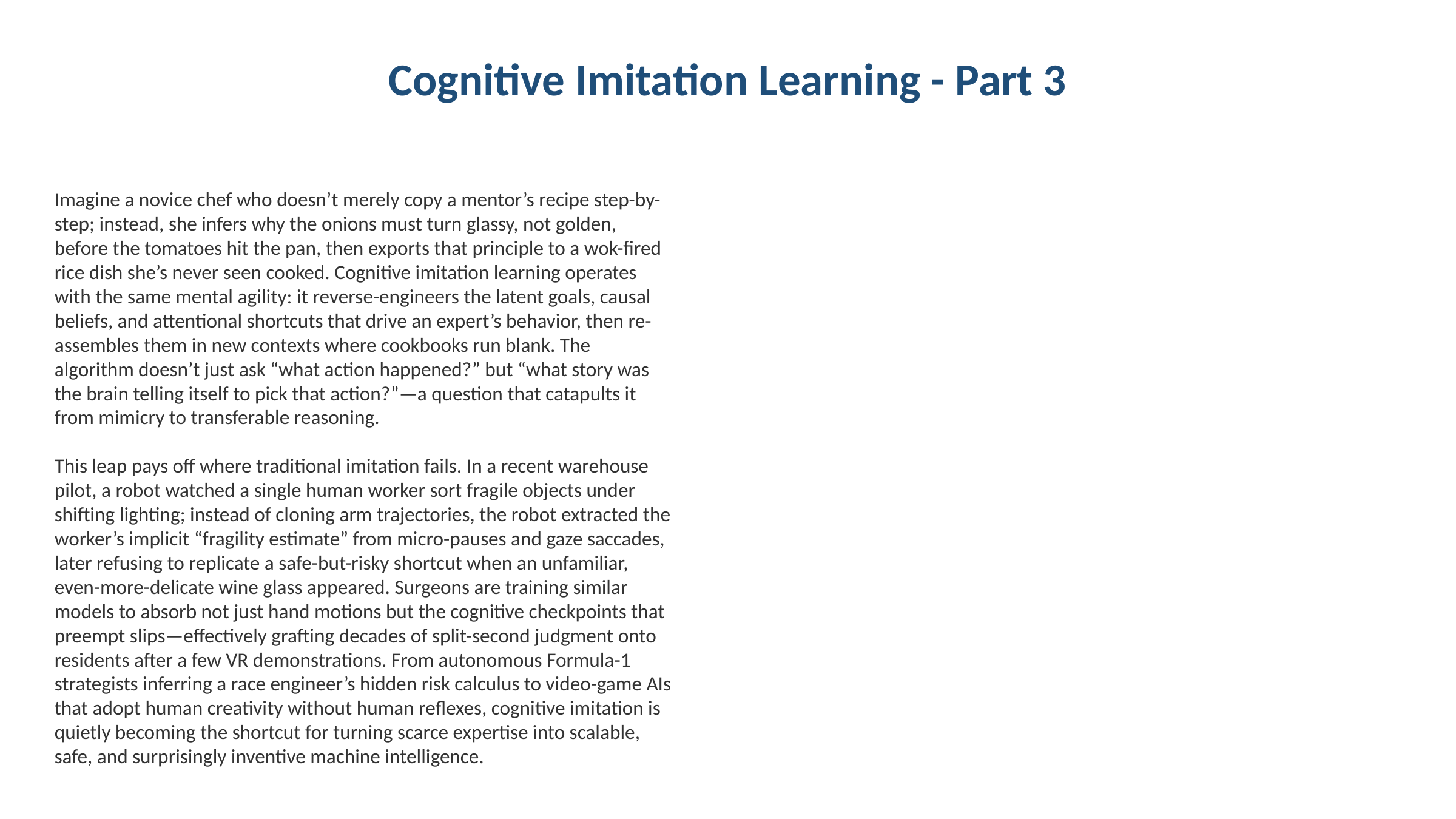

Cognitive Imitation Learning - Part 3
Imagine a novice chef who doesn’t merely copy a mentor’s recipe step-by-step; instead, she infers why the onions must turn glassy, not golden, before the tomatoes hit the pan, then exports that principle to a wok-fired rice dish she’s never seen cooked. Cognitive imitation learning operates with the same mental agility: it reverse-engineers the latent goals, causal beliefs, and attentional shortcuts that drive an expert’s behavior, then re-assembles them in new contexts where cookbooks run blank. The algorithm doesn’t just ask “what action happened?” but “what story was the brain telling itself to pick that action?”—a question that catapults it from mimicry to transferable reasoning.

This leap pays off where traditional imitation fails. In a recent warehouse pilot, a robot watched a single human worker sort fragile objects under shifting lighting; instead of cloning arm trajectories, the robot extracted the worker’s implicit “fragility estimate” from micro-pauses and gaze saccades, later refusing to replicate a safe-but-risky shortcut when an unfamiliar, even-more-delicate wine glass appeared. Surgeons are training similar models to absorb not just hand motions but the cognitive checkpoints that preempt slips—effectively grafting decades of split-second judgment onto residents after a few VR demonstrations. From autonomous Formula-1 strategists inferring a race engineer’s hidden risk calculus to video-game AIs that adopt human creativity without human reflexes, cognitive imitation is quietly becoming the shortcut for turning scarce expertise into scalable, safe, and surprisingly inventive machine intelligence.